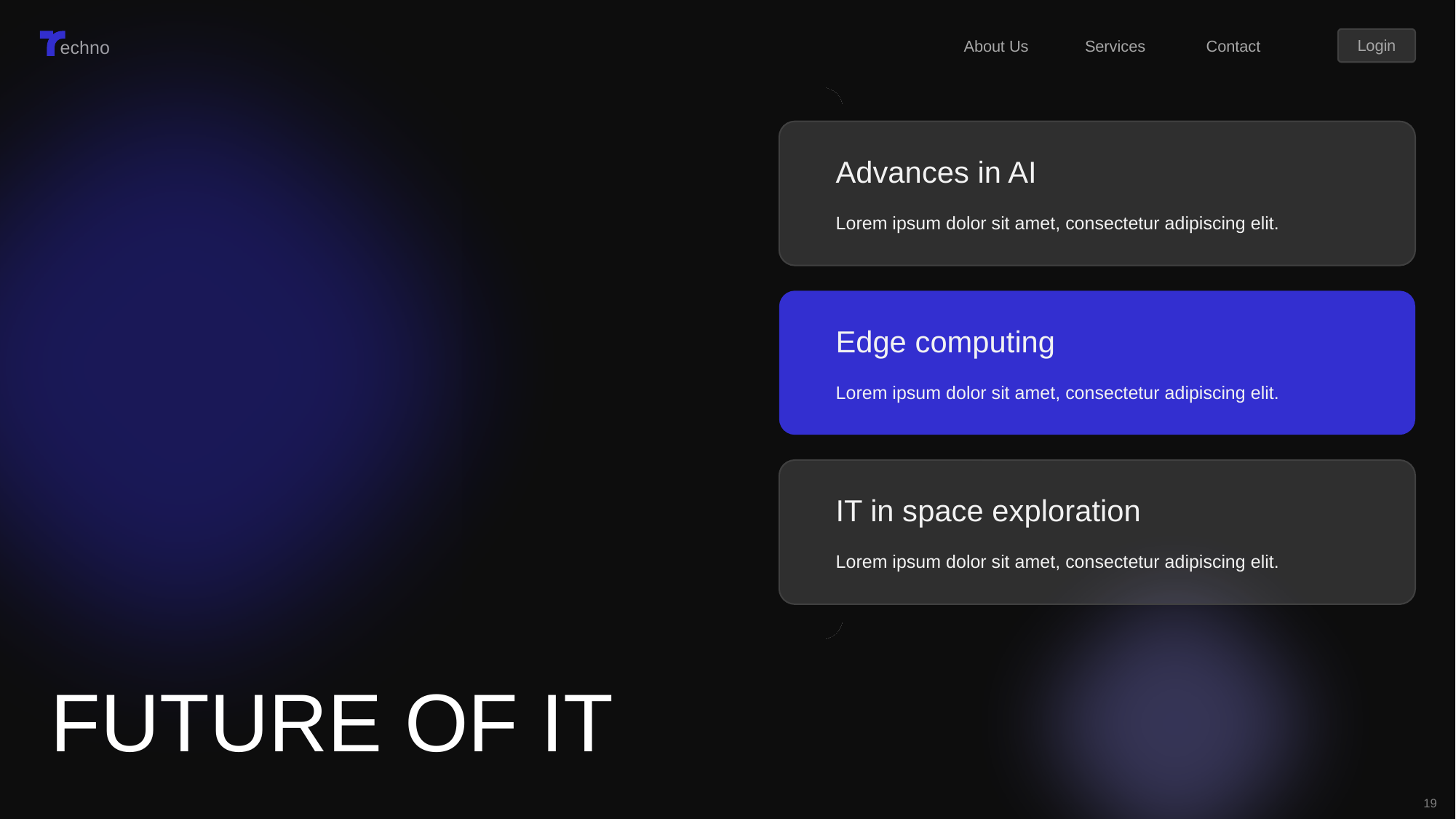

Advances in AI
Lorem ipsum dolor sit amet, consectetur adipiscing elit.

Edge computing
Lorem ipsum dolor sit amet, consectetur adipiscing elit.

IT in space exploration
Lorem ipsum dolor sit amet, consectetur adipiscing elit.

FUTURE OF IT